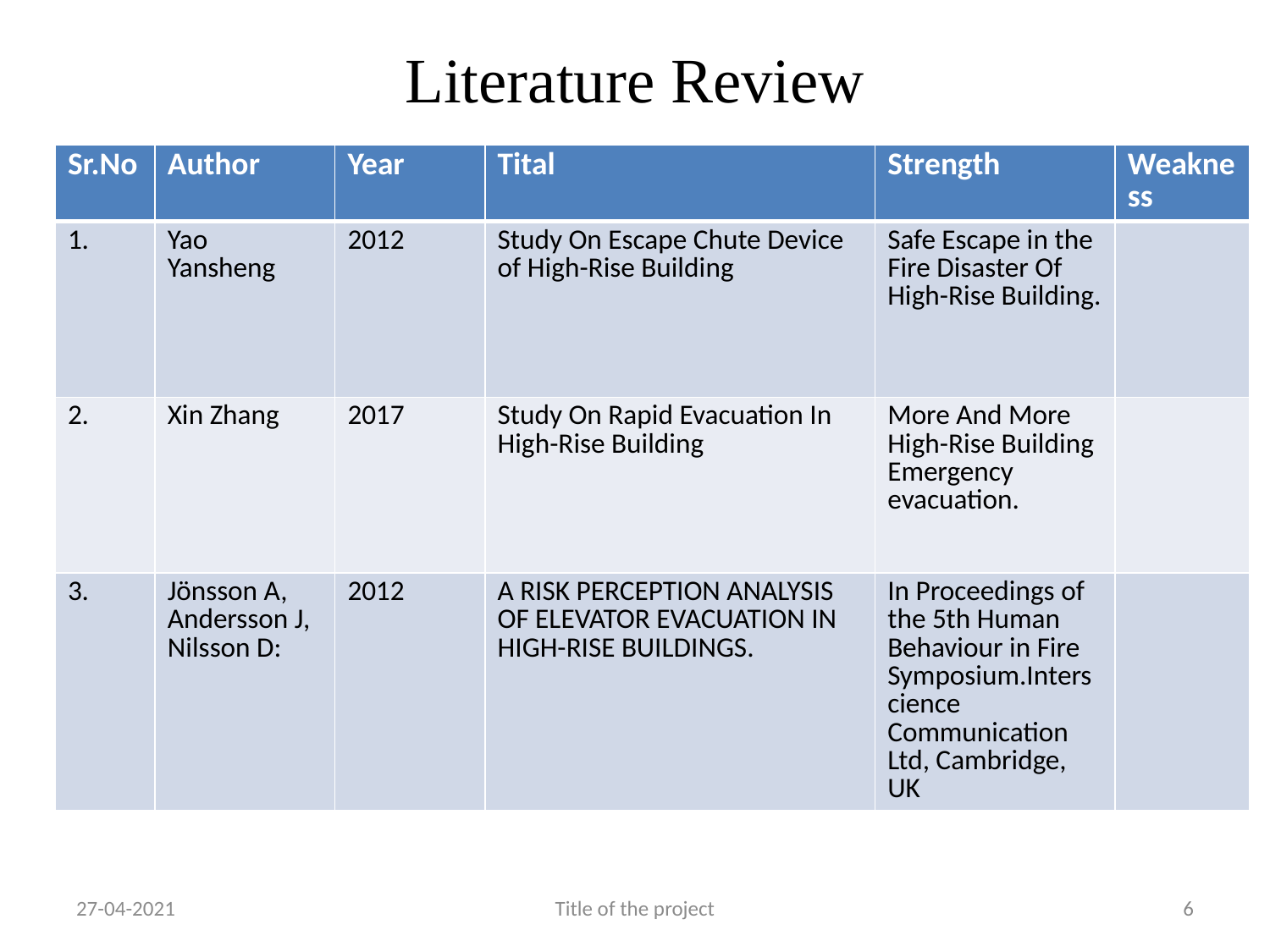

# Literature Review
| Sr.No | Author | Year | Tital | Strength | Weakness |
| --- | --- | --- | --- | --- | --- |
| 1. | Yao Yansheng | 2012 | Study On Escape Chute Device of High-Rise Building | Safe Escape in the Fire Disaster Of High-Rise Building. |  |
| 2. | Xin Zhang | 2017 | Study On Rapid Evacuation In High-Rise Building | More And More High-Rise Building Emergency evacuation. |  |
| 3. | Jönsson A, Andersson J, Nilsson D: | 2012 | A RISK PERCEPTION ANALYSIS OF ELEVATOR EVACUATION IN HIGH-RISE BUILDINGS. | In Proceedings of the 5th Human Behaviour in Fire Symposium.Interscience Communication Ltd, Cambridge, UK |  |
27-04-2021
Title of the project
6